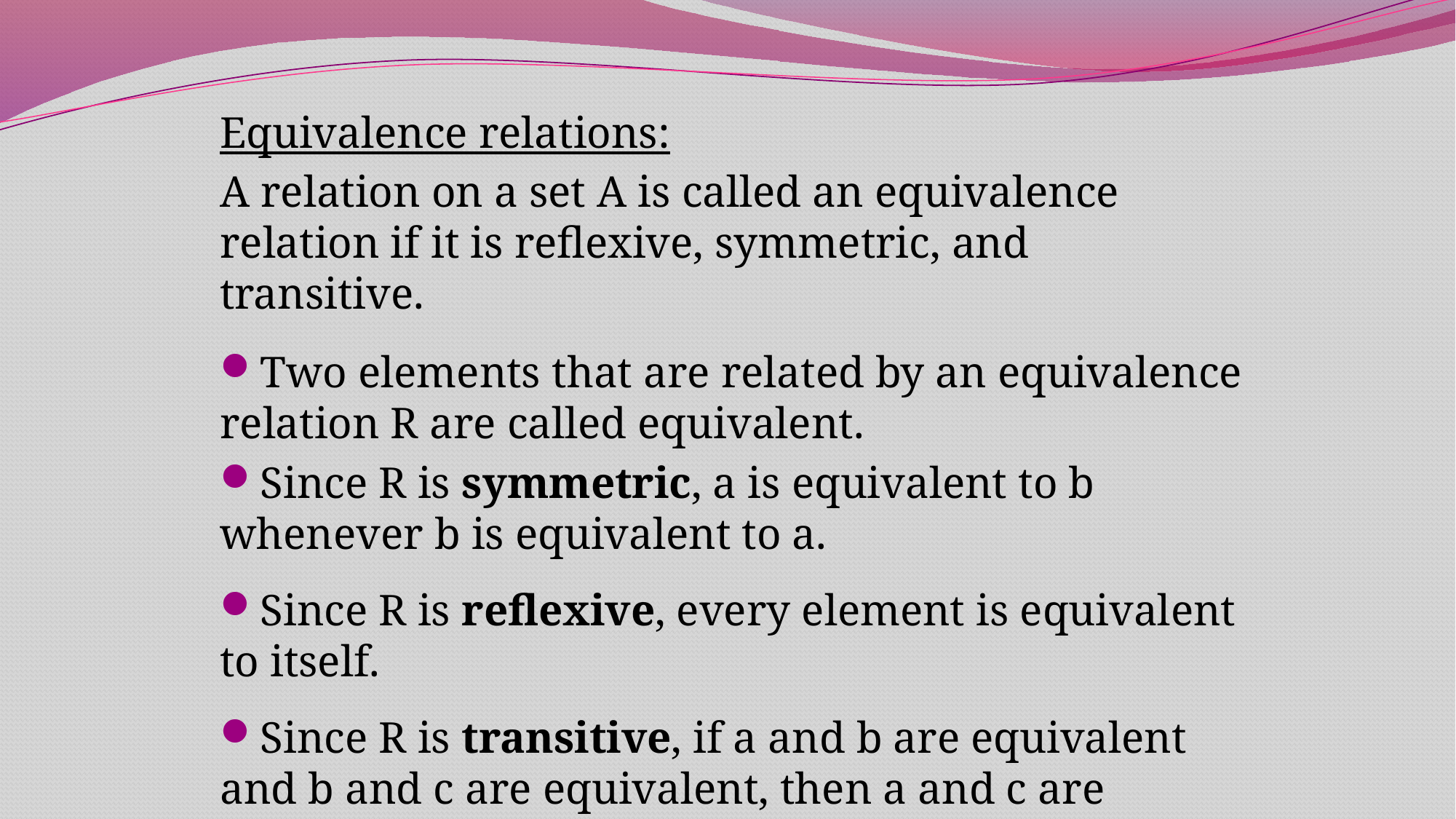

Equivalence relations:
A relation on a set A is called an equivalence relation if it is reflexive, symmetric, and transitive.

Two elements that are related by an equivalence relation R are called equivalent.
Since R is symmetric, a is equivalent to b whenever b is equivalent to a.

Since R is reflexive, every element is equivalent to itself.

Since R is transitive, if a and b are equivalent and b and c are equivalent, then a and c are equivalent.